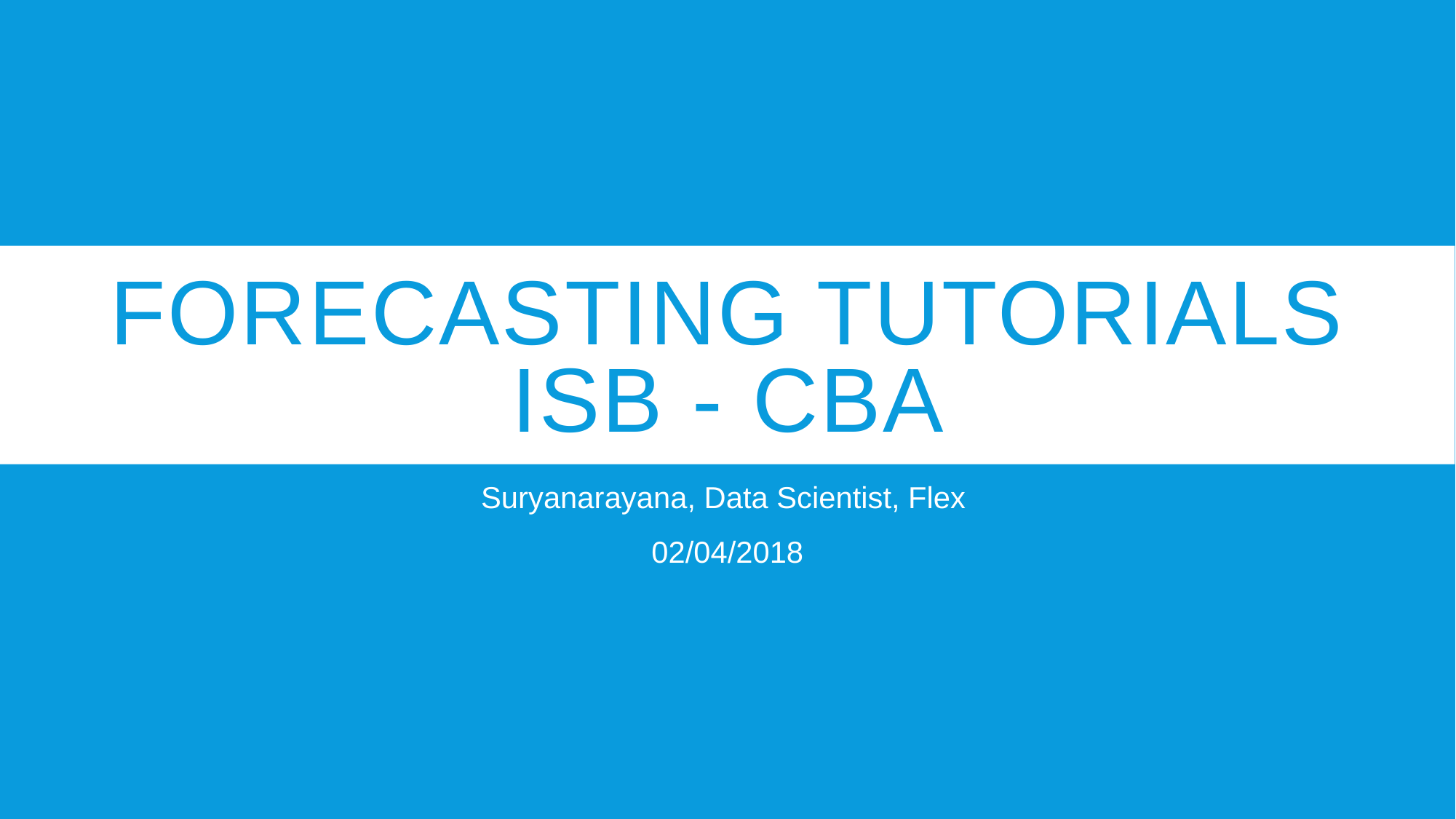

# Forecasting Tutorials ISB - CBA
Suryanarayana, Data Scientist, Flex
02/04/2018